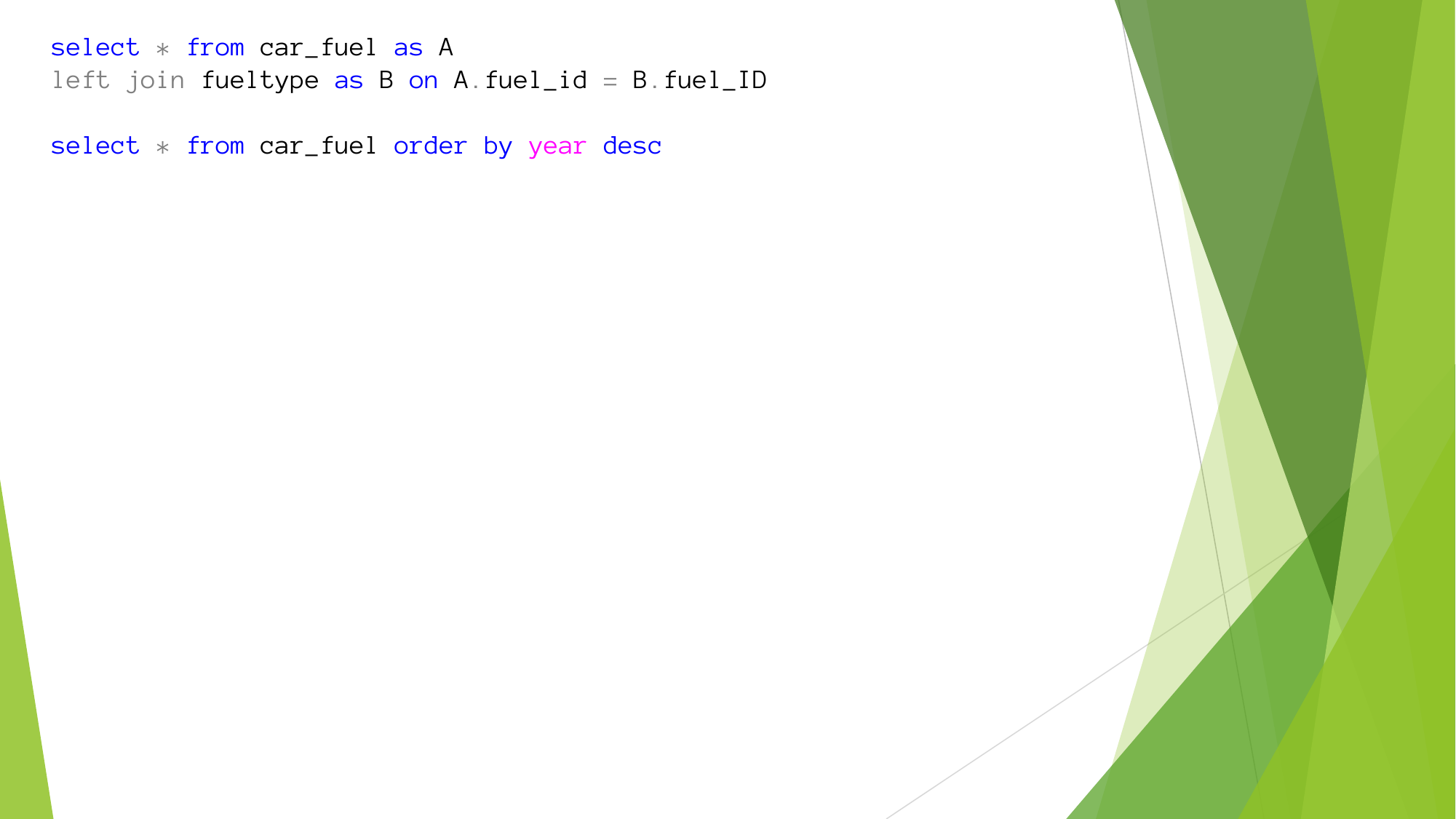

select * from car_fuel as A
left join fueltype as B on A.fuel_id = B.fuel_ID

select * from car_fuel order by year desc